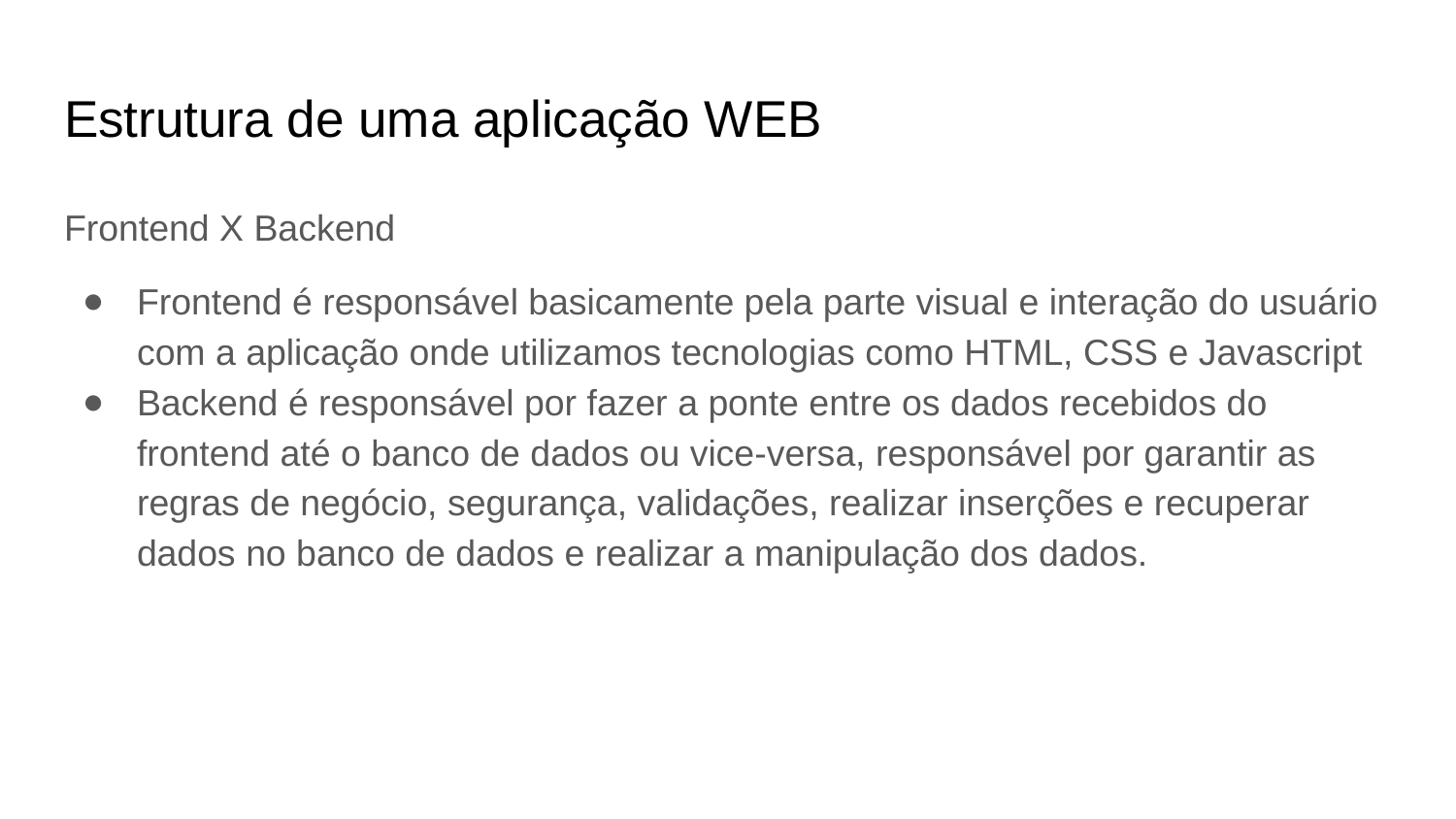

# Estrutura de uma aplicação WEB
Frontend X Backend
Frontend é responsável basicamente pela parte visual e interação do usuário com a aplicação onde utilizamos tecnologias como HTML, CSS e Javascript
Backend é responsável por fazer a ponte entre os dados recebidos do frontend até o banco de dados ou vice-versa, responsável por garantir as regras de negócio, segurança, validações, realizar inserções e recuperar dados no banco de dados e realizar a manipulação dos dados.